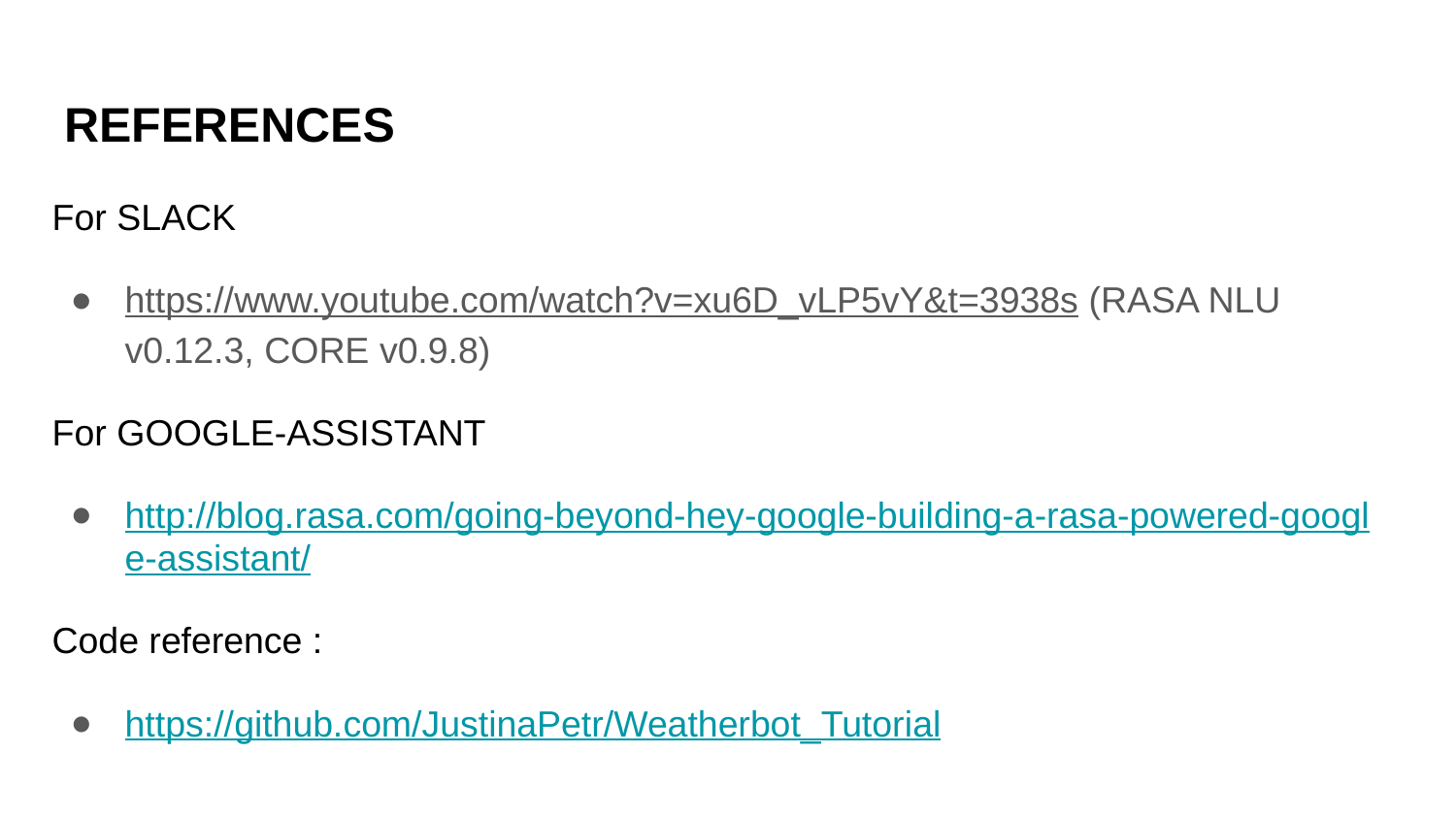

# REFERENCES
For SLACK
https://www.youtube.com/watch?v=xu6D_vLP5vY&t=3938s (RASA NLU v0.12.3, CORE v0.9.8)
For GOOGLE-ASSISTANT
http://blog.rasa.com/going-beyond-hey-google-building-a-rasa-powered-google-assistant/
Code reference :
https://github.com/JustinaPetr/Weatherbot_Tutorial